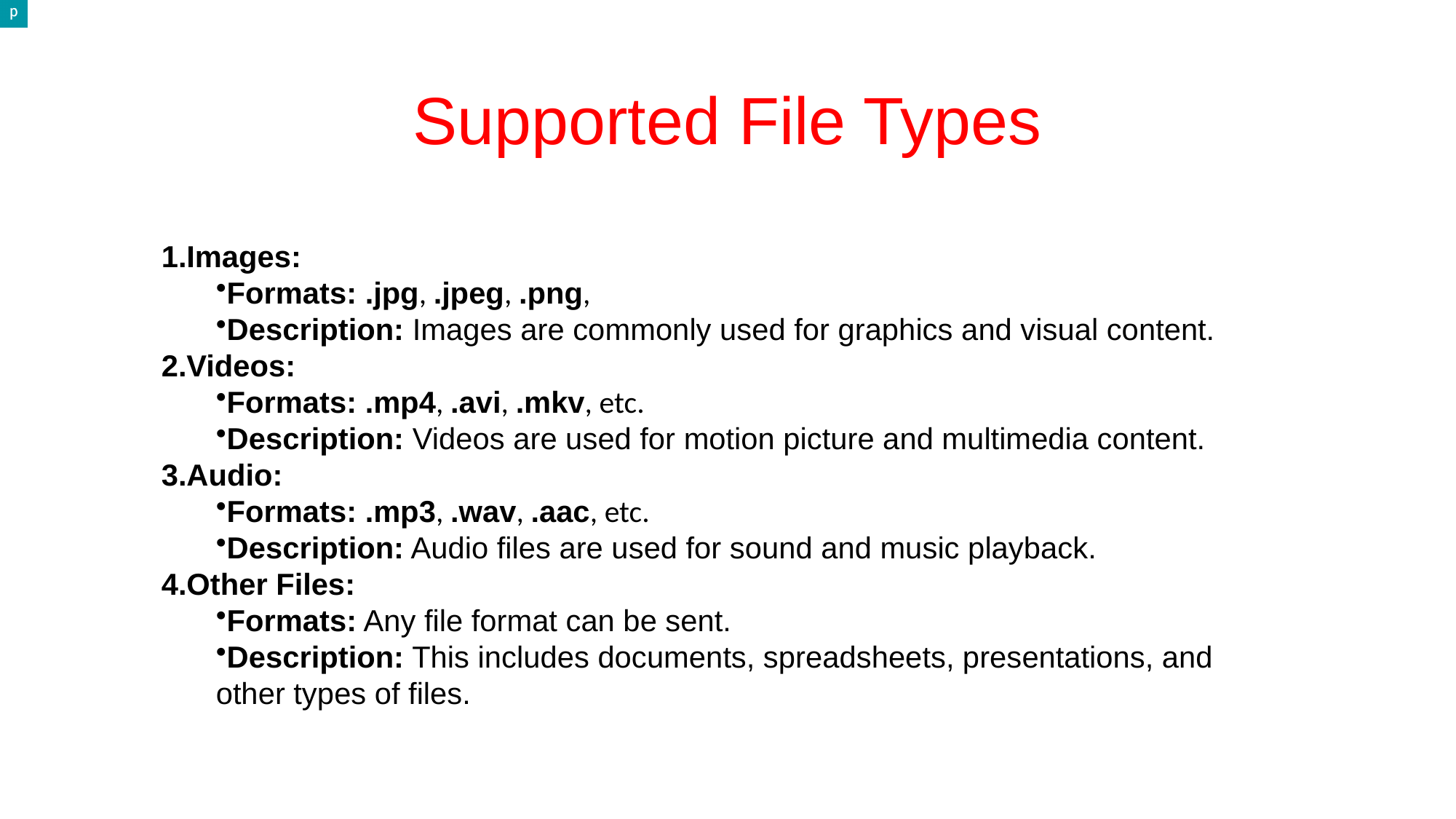

# Supported File Types

Images:
Formats: .jpg, .jpeg, .png,
Description: Images are commonly used for graphics and visual content.
Videos:
Formats: .mp4, .avi, .mkv, etc.
Description: Videos are used for motion picture and multimedia content.
Audio:
Formats: .mp3, .wav, .aac, etc.
Description: Audio files are used for sound and music playback.
Other Files:
Formats: Any file format can be sent.
Description: This includes documents, spreadsheets, presentations, and other types of files.